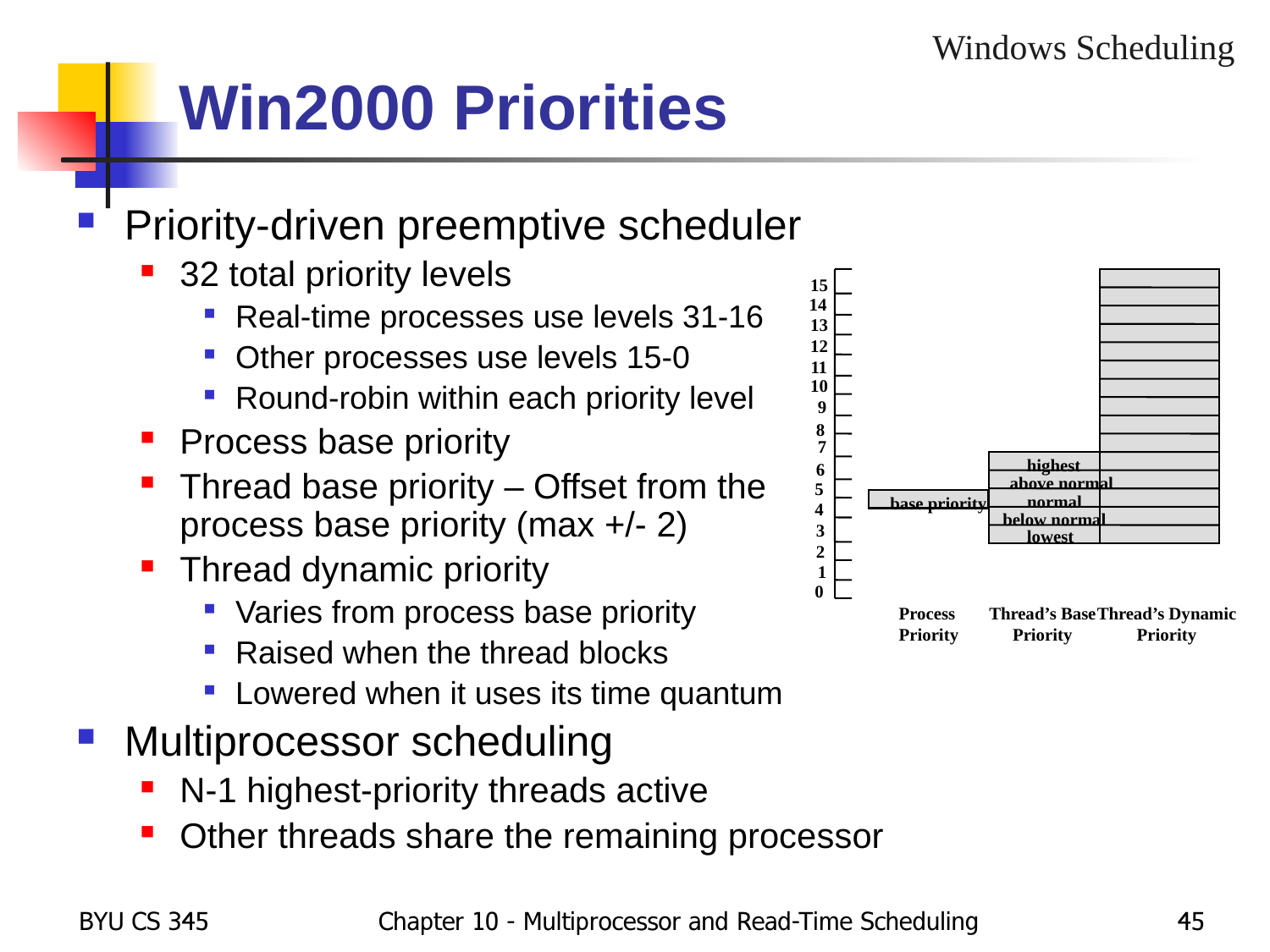

Windows Scheduling
# Win2000 Priorities
Priority-driven preemptive scheduler
32 total priority levels
Real-time processes use levels 31-16
Other processes use levels 15-0
Round-robin within each priority level
Process base priority
Thread base priority – Offset from the
	process base priority (max +/- 2)
Thread dynamic priority
Varies from process base priority
Raised when the thread blocks
Lowered when it uses its time quantum
Multiprocessor scheduling
N-1 highest-priority threads active
Other threads share the remaining processor
15

14

13

12

11

10

9

8

7

highest
6

above normal

5

normal
base priority

4

below normal

3

lowest

2

1

0

Process
Priority
Thread’s Base
Priority
Thread’s Dynamic
Priority

BYU CS 345
Chapter 10 - Multiprocessor and Read-Time Scheduling
45